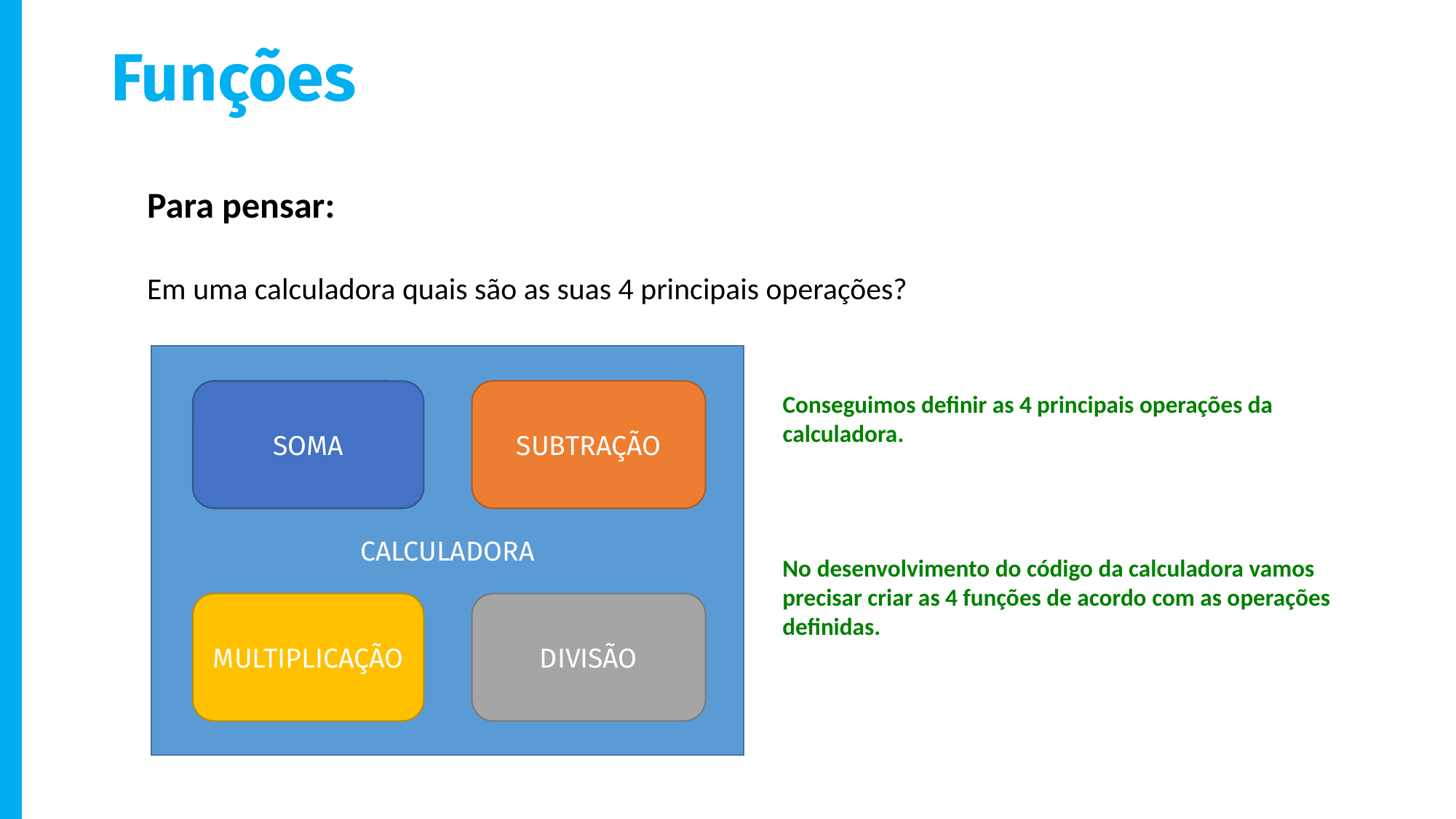

# Funções
Para pensar:

Em uma calculadora quais são as suas 4 principais operações?
CALCULADORA
SOMA
SUBTRAÇÃO
Conseguimos definir as 4 principais operações da calculadora.
No desenvolvimento do código da calculadora vamos precisar criar as 4 funções de acordo com as operações definidas.
MULTIPLICAÇÃO
DIVISÃO